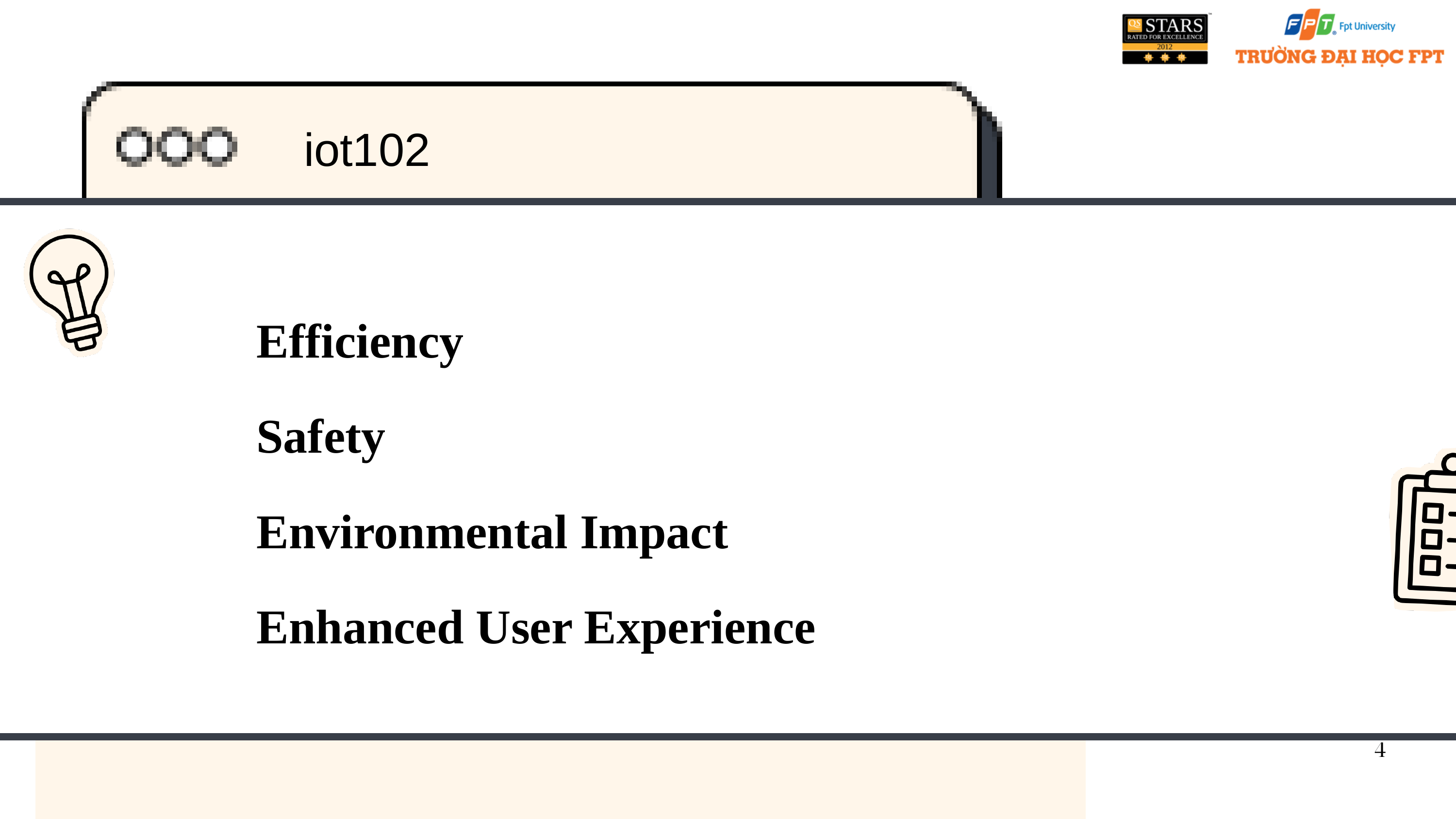

iot102

Efficiency
Safety
Environmental Impact
Enhanced User Experience

4